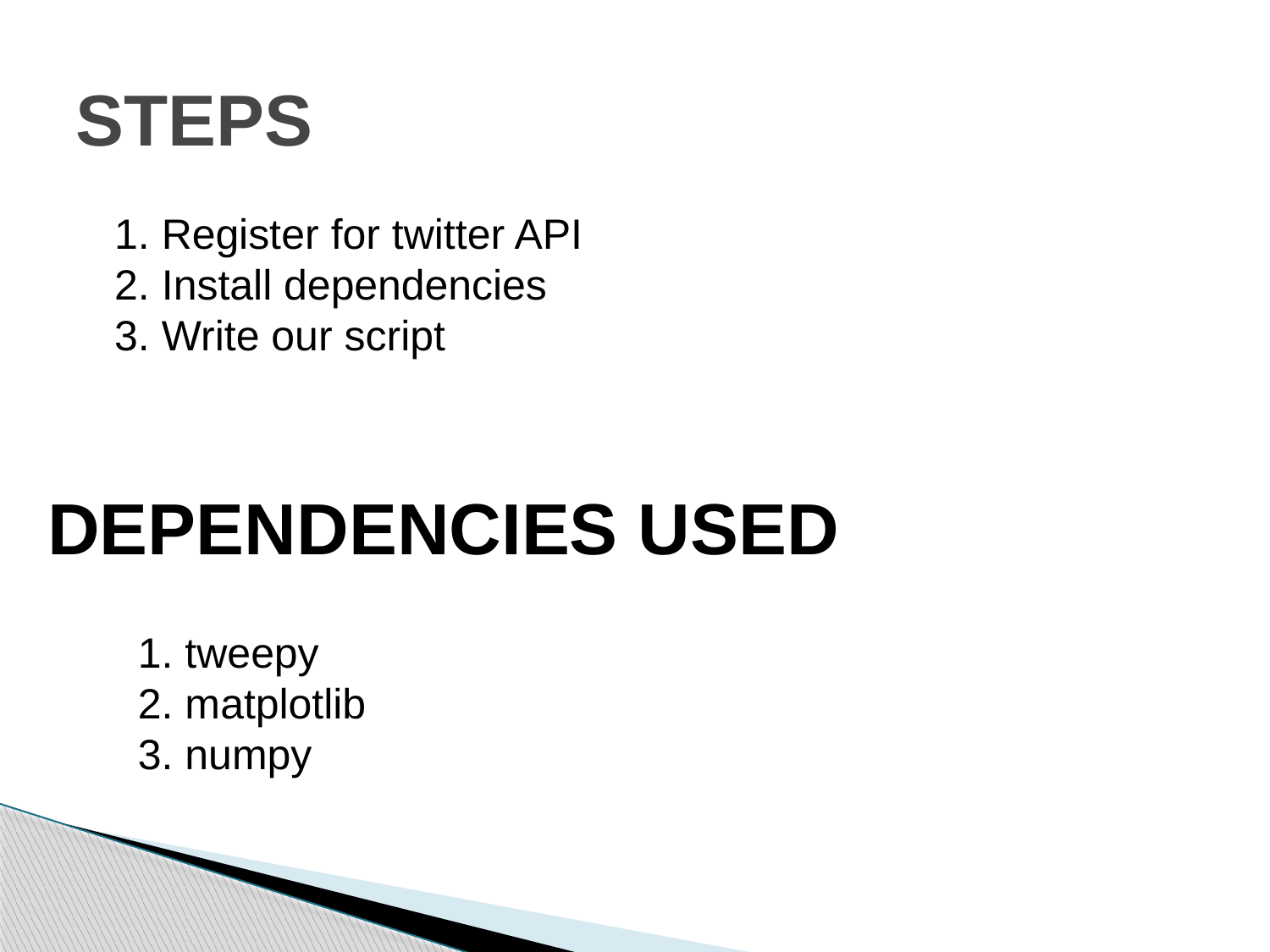

# STEPS
1. Register for twitter API
2. Install dependencies
3. Write our script
DEPENDENCIES USED

1. tweepy
2. matplotlib
3. numpy